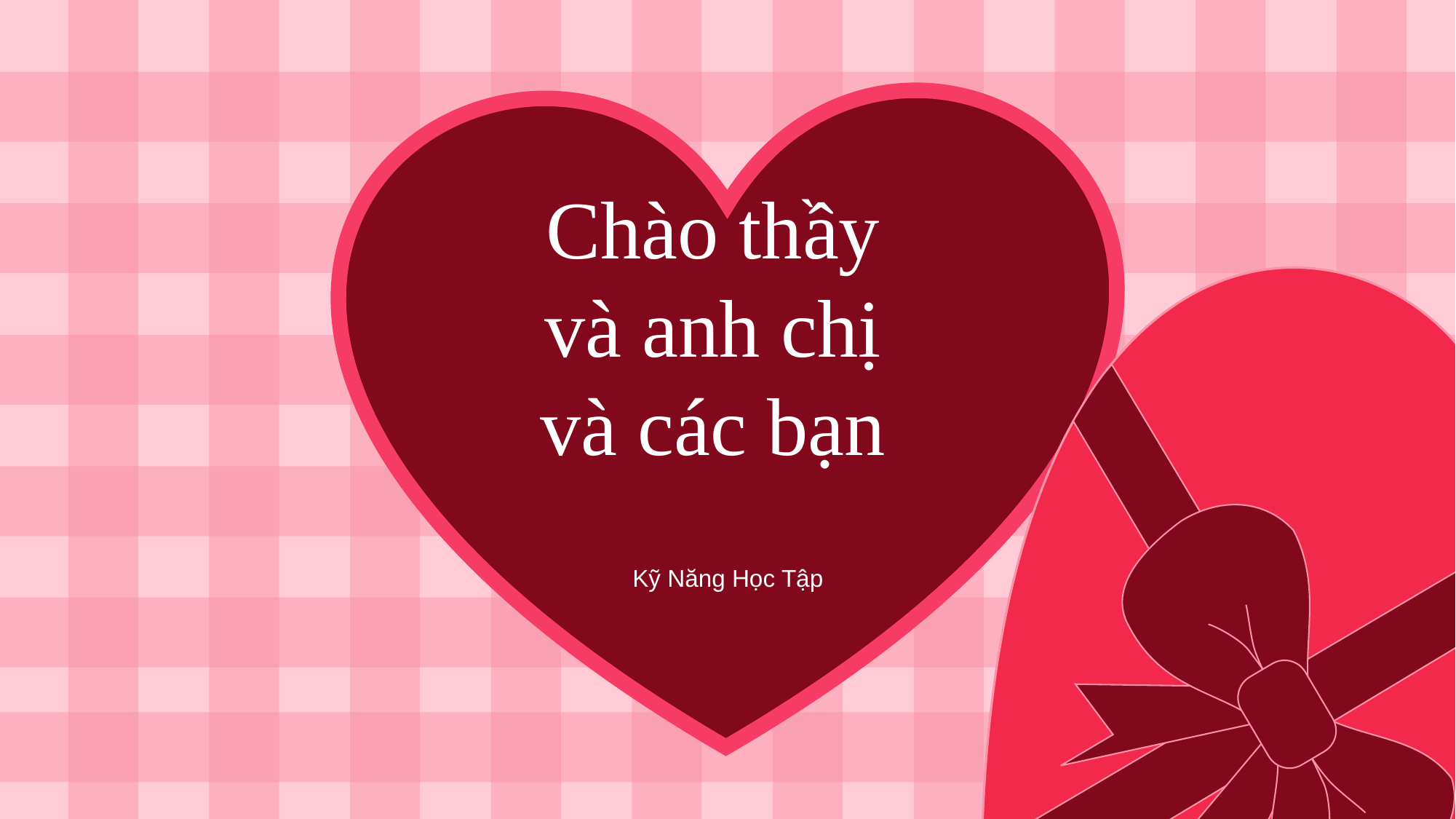

Chào thầy và anh chị và các bạn

Kỹ Năng Học Tập